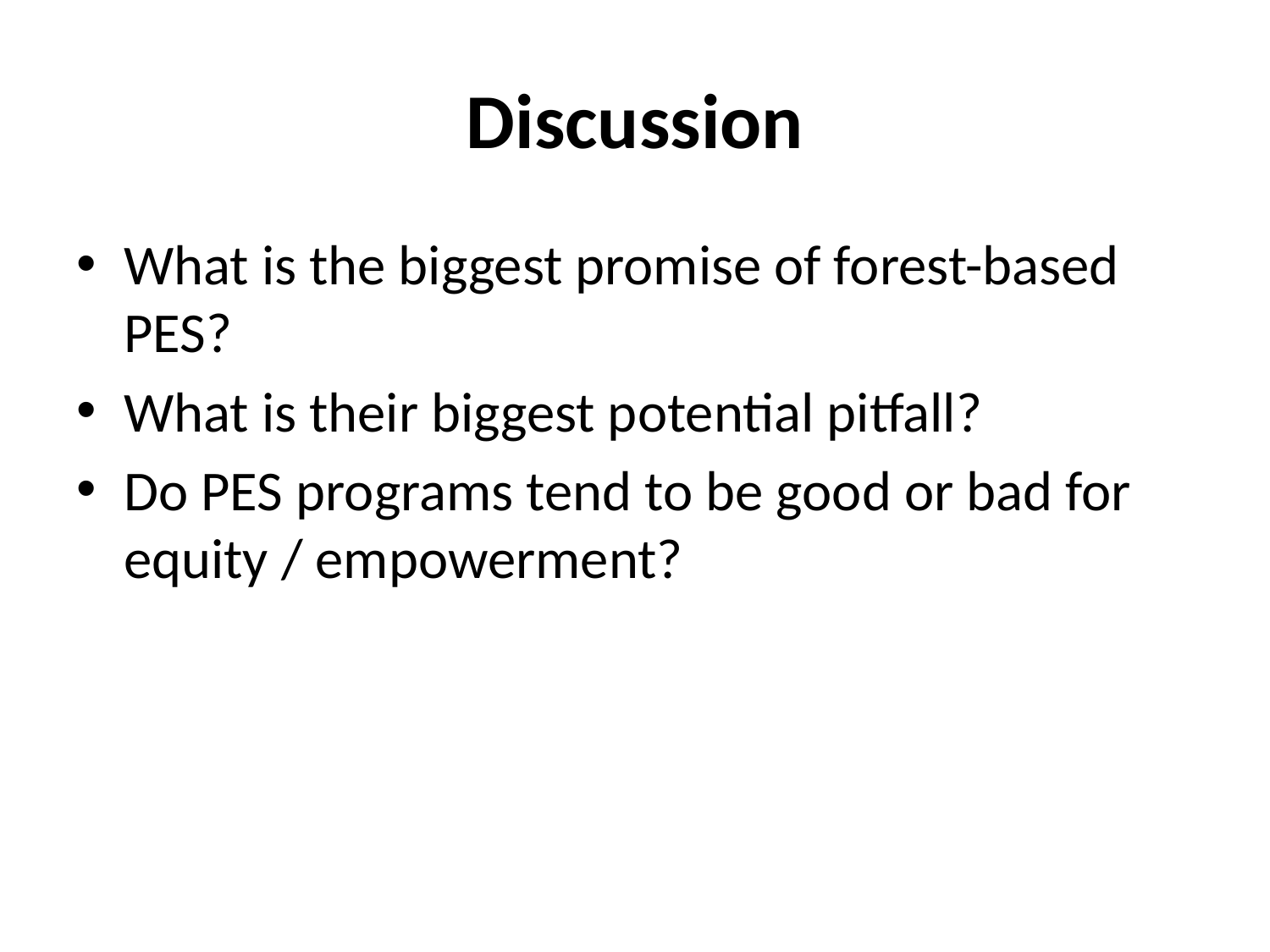

# Discussion
What is the biggest promise of forest-based PES?
What is their biggest potential pitfall?
Do PES programs tend to be good or bad for equity / empowerment?